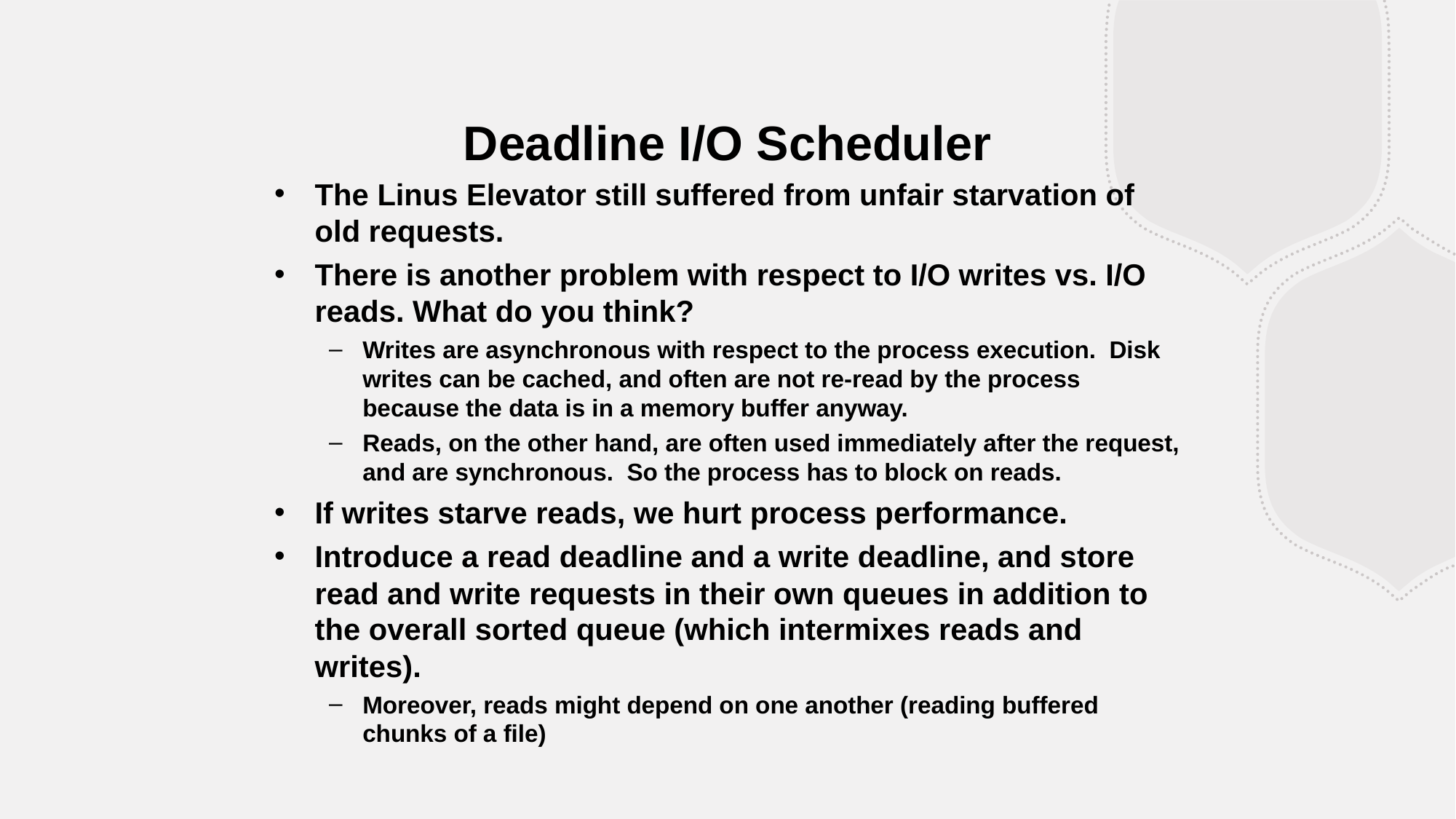

Deadline I/O Scheduler
The Linus Elevator still suffered from unfair starvation of old requests.
There is another problem with respect to I/O writes vs. I/O reads. What do you think?
Writes are asynchronous with respect to the process execution.  Disk writes can be cached, and often are not re-read by the process because the data is in a memory buffer anyway.
Reads, on the other hand, are often used immediately after the request, and are synchronous.  So the process has to block on reads.
If writes starve reads, we hurt process performance.
Introduce a read deadline and a write deadline, and store read and write requests in their own queues in addition to the overall sorted queue (which intermixes reads and writes).
Moreover, reads might depend on one another (reading buffered chunks of a file)